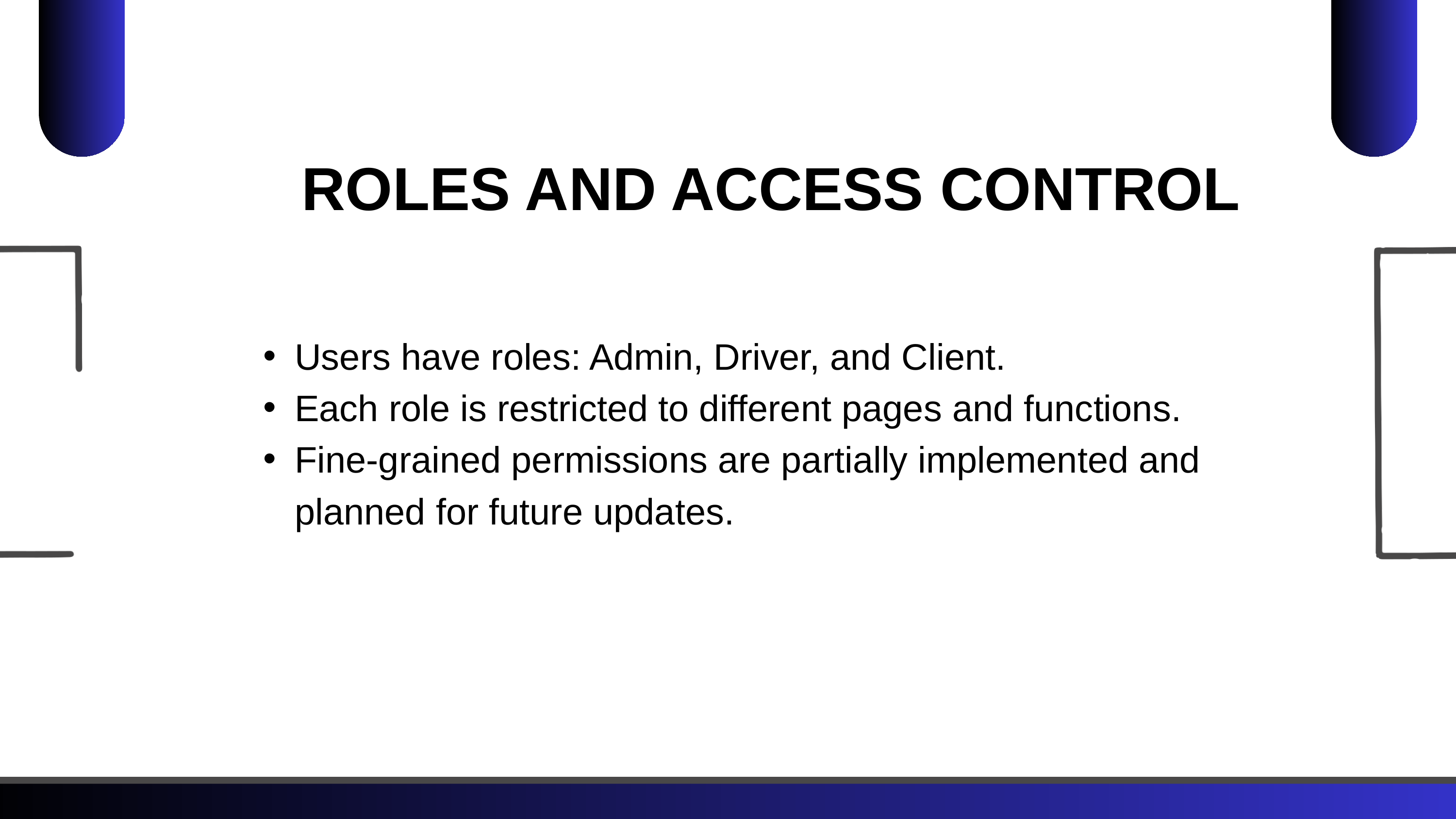

ROLES AND ACCESS CONTROL

Users have roles: Admin, Driver, and Client.
Each role is restricted to different pages and functions.
Fine-grained permissions are partially implemented and planned for future updates.